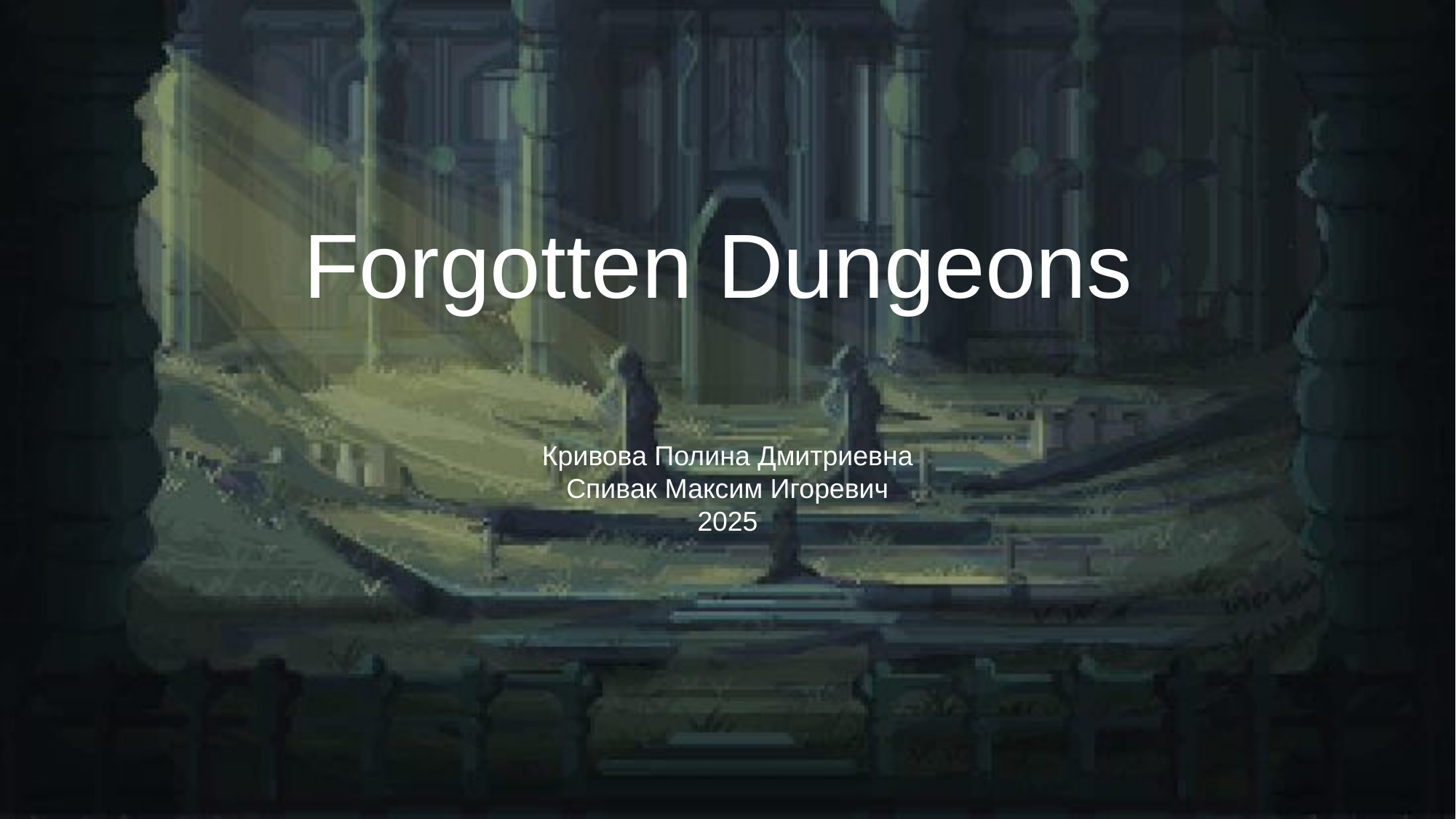

Forgotten Dungeons
Кривова Полина Дмитриевна
Спивак Максим Игоревич
2025